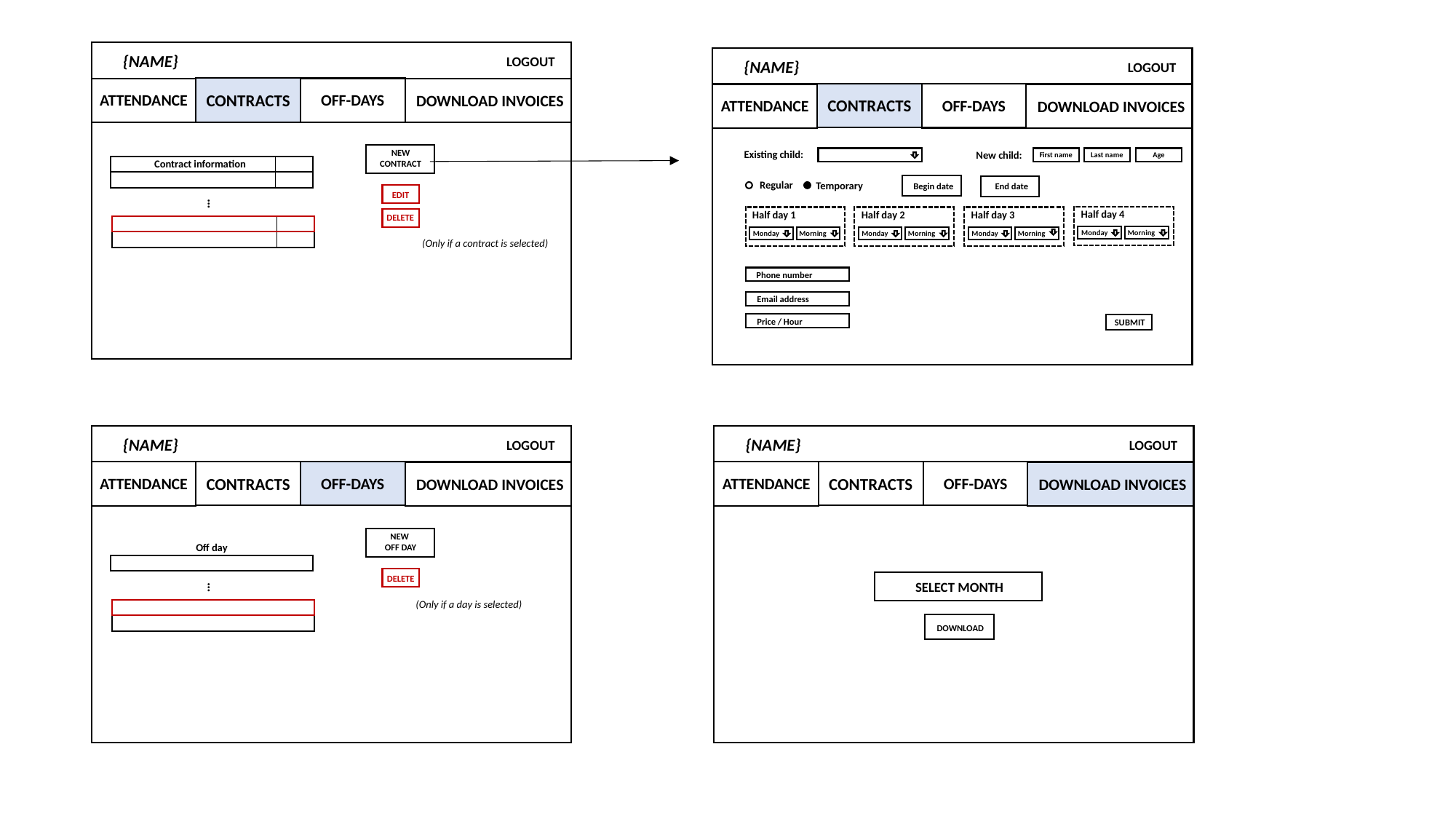

{NAME}
LOGOUT

{NAME}
LOGOUT

OFF-DAYS
ATTENDANCE
CONTRACTS
DOWNLOAD INVOICES
CONTRACTS
OFF-DAYS
ATTENDANCE
DOWNLOAD INVOICES
NEW CONTRACT
Existing child:
New child:
Age

First name
Last name

Contract information

Regular
Temporary
Begin date
End date

EDIT

…
Half day 4
Half day 1
Half day 2
Half day 3

DELETE

Monday
Morning
Monday
Morning
Monday
Morning
Monday
Morning

(Only if a contract is selected)

Phone number

Email address

Price / Hour
SUBMIT

{NAME}
{NAME}
LOGOUT
LOGOUT

OFF-DAYS
OFF-DAYS
ATTENDANCE
ATTENDANCE
CONTRACTS
CONTRACTS
DOWNLOAD INVOICES
DOWNLOAD INVOICES
NEW
OFF DAY

Off day

DELETE

SELECT MONTH
…
(Only if a day is selected)

DOWNLOAD